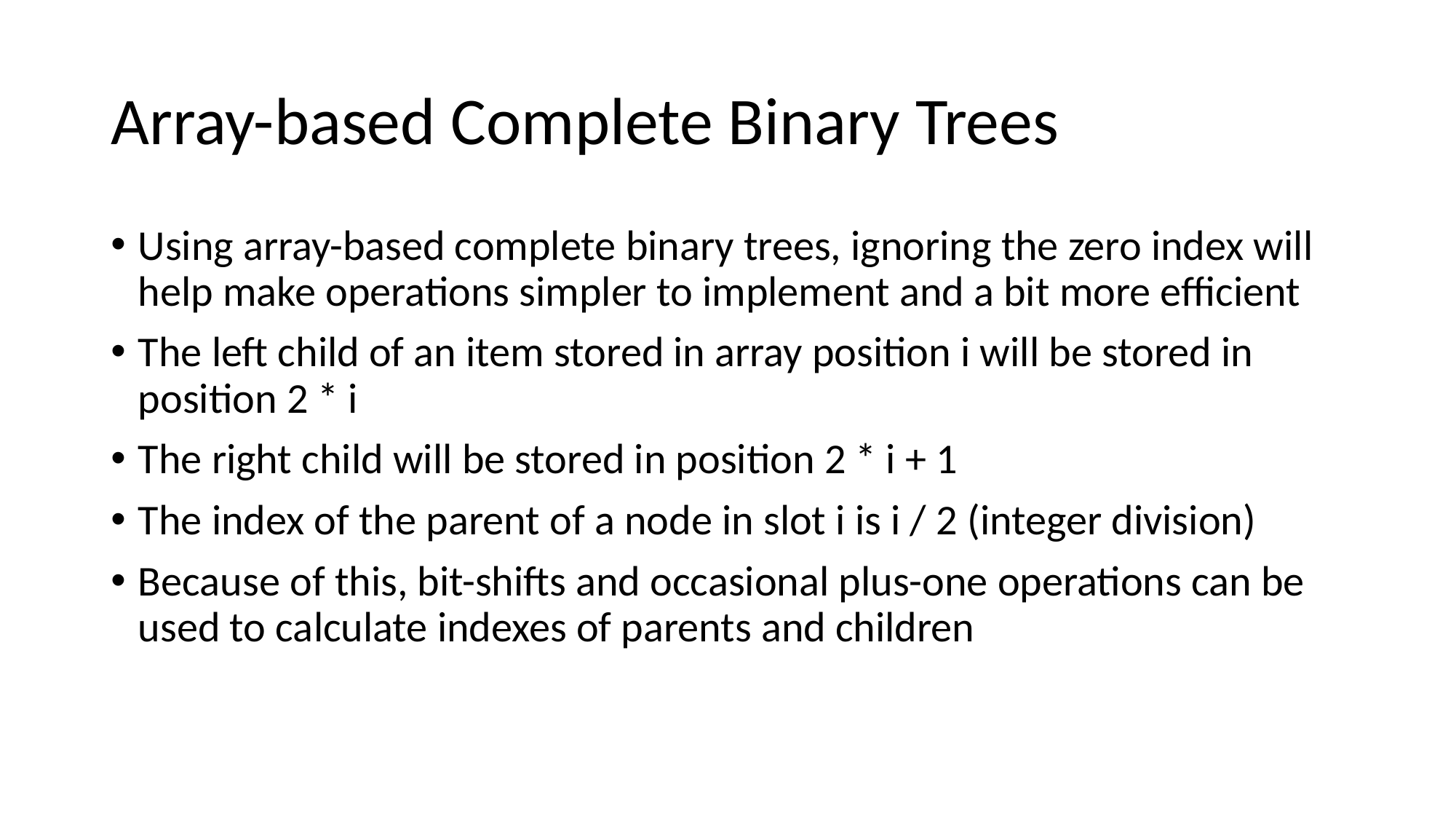

# Array-based Complete Binary Trees
Using array-based complete binary trees, ignoring the zero index will help make operations simpler to implement and a bit more efficient
The left child of an item stored in array position i will be stored in position 2 * i
The right child will be stored in position 2 * i + 1
The index of the parent of a node in slot i is i / 2 (integer division)
Because of this, bit-shifts and occasional plus-one operations can be used to calculate indexes of parents and children